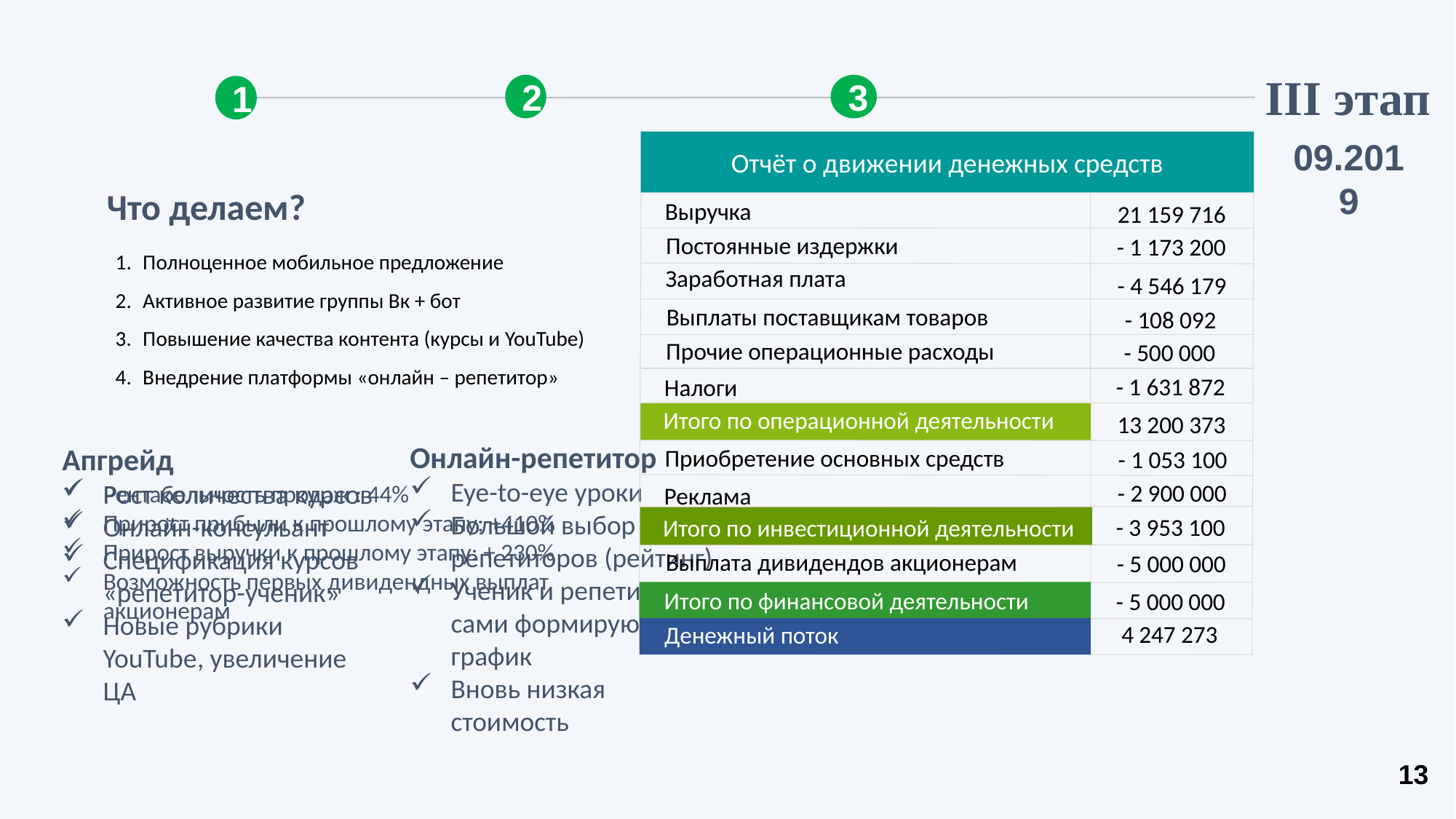

III этап
2
3
1
Отчёт о движении денежных средств
Выручка
21 159 716
Постоянные издержки
- 1 173 200
Заработная плата
- 4 546 179
Выплаты поставщикам товаров
- 108 092
Прочие операционные расходы
- 500 000
- 1 631 872
Налоги
Итого по операционной деятельности

13 200 373
Приобретение основных средств
- 1 053 100
- 2 900 000
Реклама
- 3 953 100

Итого по инвестиционной деятельности
Выплата дивидендов акционерам
- 5 000 000
Итого по финансовой деятельности
- 5 000 000

4 247 273
Денежный поток

09.2019
Что делаем?
Полноценное мобильное предложение
Активное развитие группы Вк + бот
Повышение качества контента (курсы и YouTube)
Внедрение платформы «онлайн – репетитор»

Онлайн-репетитор
Eye-to-eye уроки
Большой выбор репетиторов (рейтинг)
Ученик и репетитор сами формируют график
Вновь низкая стоимость

Апгрейд
Рост количества курсов
Онлайн-консульант
Спецификация курсов «репетитор-ученик»
Новые рубрики YouTube, увеличение ЦА

Рентабельность продаж : 44%
Прирост прибыли к прошлому этапу: +410%
Прирост выручки к прошлому этапу: + 230%
Возможность первых дивидендных выплат акционерам
13